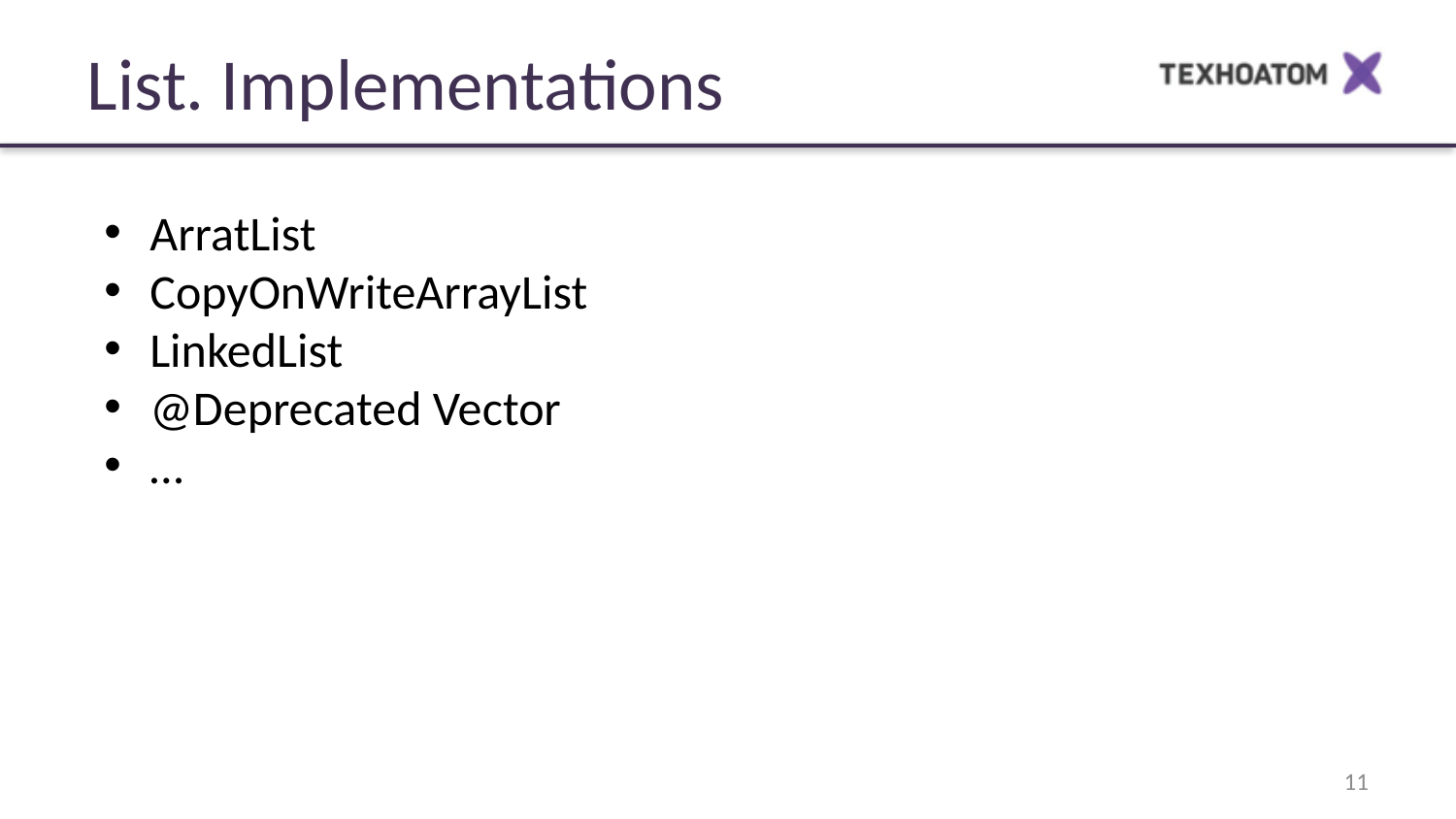

List. Implementations

ArratList
CopyOnWriteArrayList
LinkedList
@Deprecated Vector
…
11